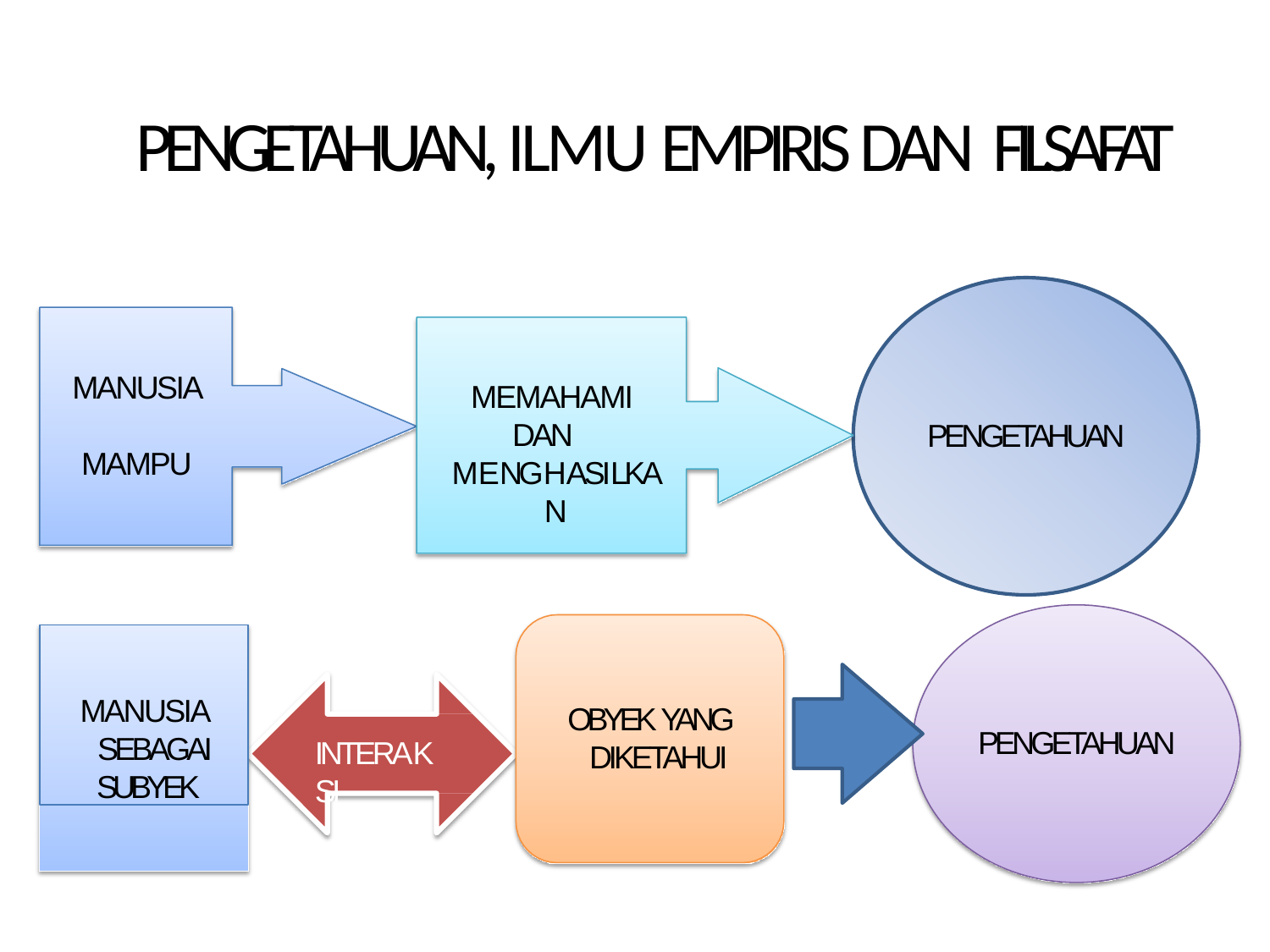

# PENGETAHUAN, ILMU EMPIRIS DAN  FILSAFAT

MANUSIA  MAMPU
MEMAHAMI  DAN      MENGHASILKAN
PENGETAHUAN

MANUSIA  SEBAGAI  SUBYEK

OBYEK YANG  DIKETAHUI
PENGETAHUAN

INTERAKSI